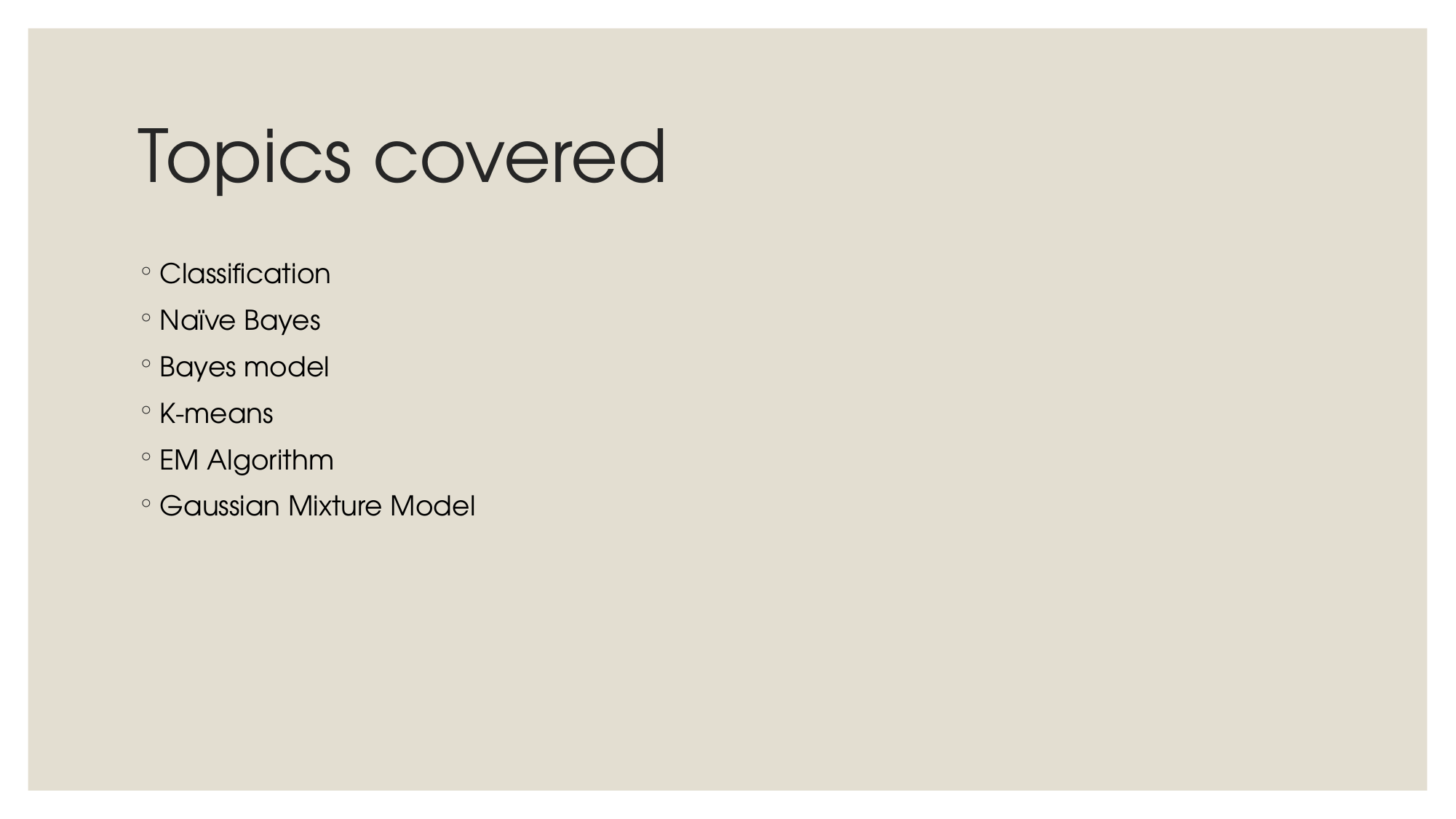

# Topics covered​
Classification
Naïve Bayes
Bayes model​
K-means
EM Algorithm
Gaussian Mixture Model